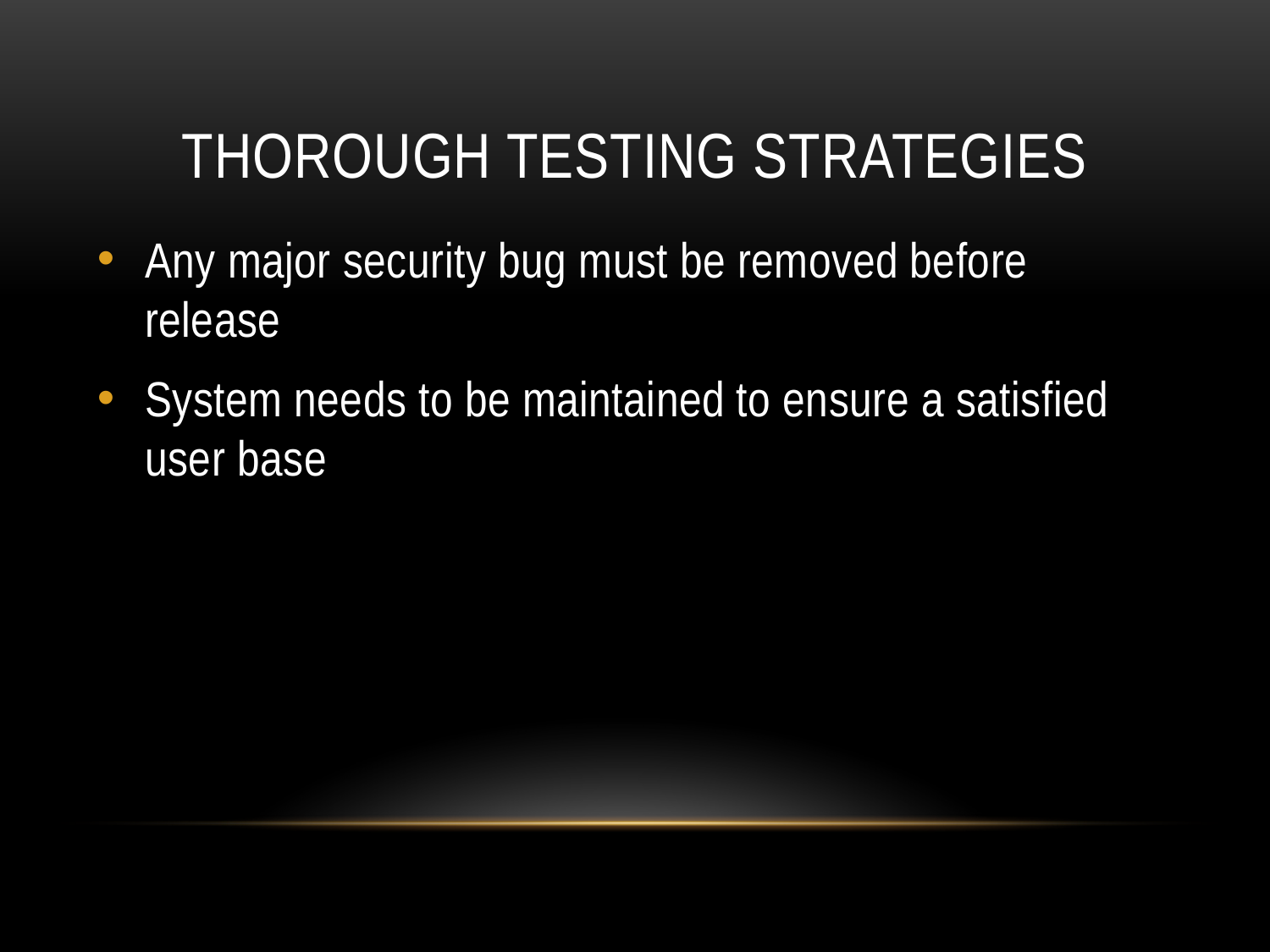

# Thorough testing strategies
Any major security bug must be removed before release
System needs to be maintained to ensure a satisfied user base